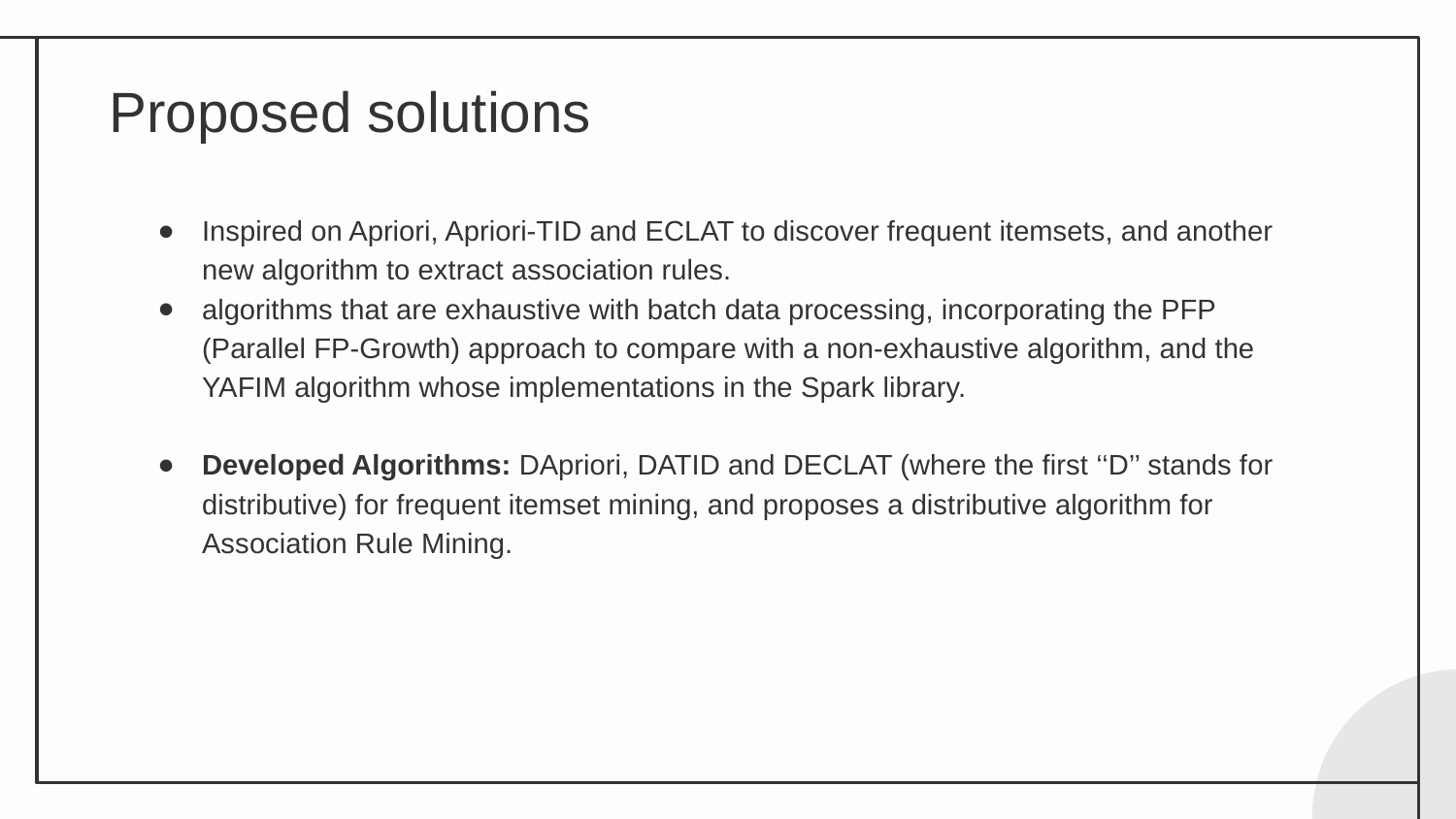

# Proposed solutions
Inspired on Apriori, Apriori-TID and ECLAT to discover frequent itemsets, and another new algorithm to extract association rules.
algorithms that are exhaustive with batch data processing, incorporating the PFP (Parallel FP-Growth) approach to compare with a non-exhaustive algorithm, and the YAFIM algorithm whose implementations in the Spark library.

Developed Algorithms: DApriori, DATID and DECLAT (where the first ‘‘D’’ stands for distributive) for frequent itemset mining, and proposes a distributive algorithm for Association Rule Mining.